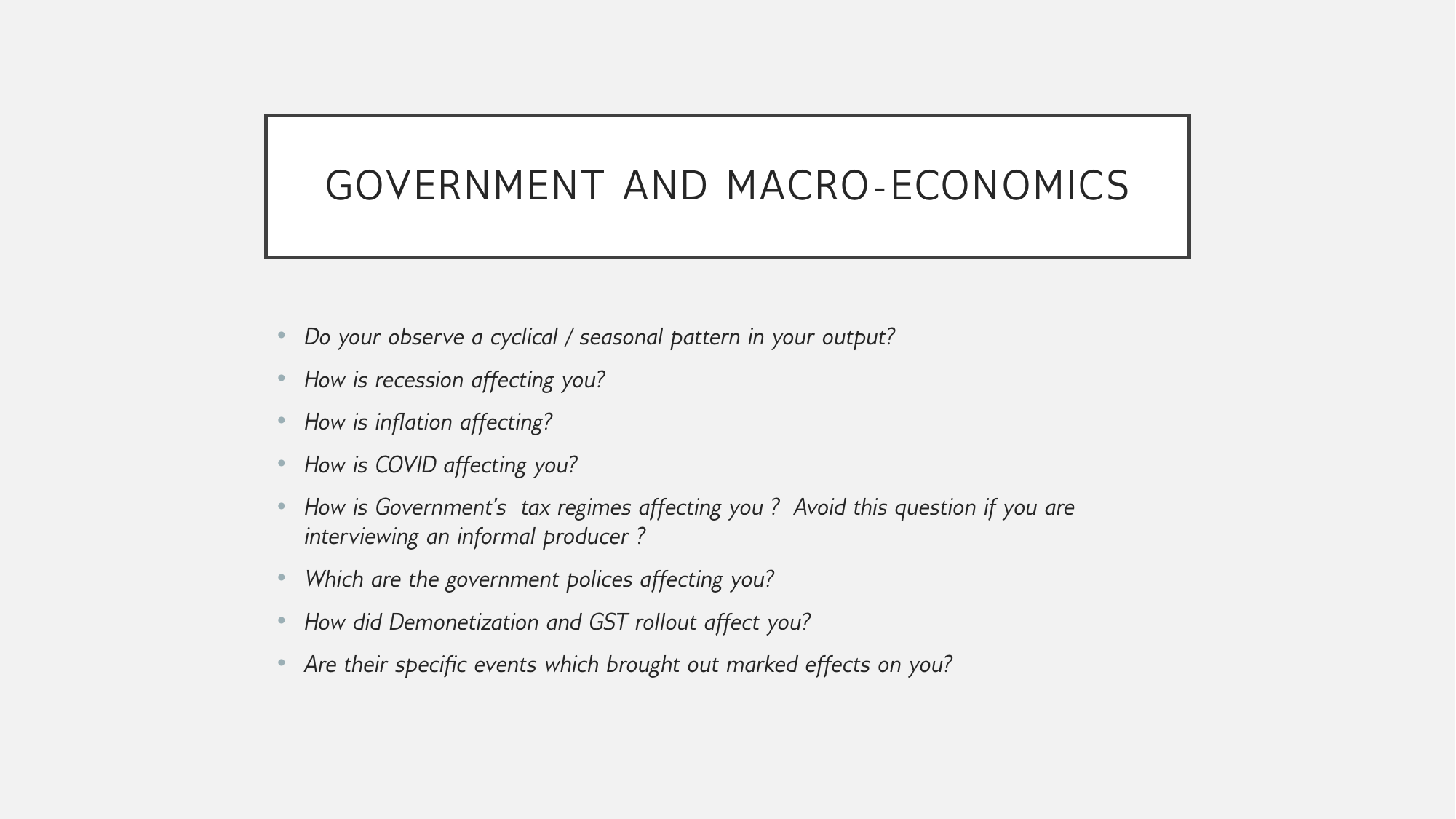

# Government and Macro-economics
Do your observe a cyclical / seasonal pattern in your output?
How is recession affecting you?
How is inflation affecting?
How is COVID affecting you?
How is Government’s  tax regimes affecting you ?  Avoid this question if you are interviewing an informal producer ?
Which are the government polices affecting you?
How did Demonetization and GST rollout affect you?
Are their specific events which brought out marked effects on you?